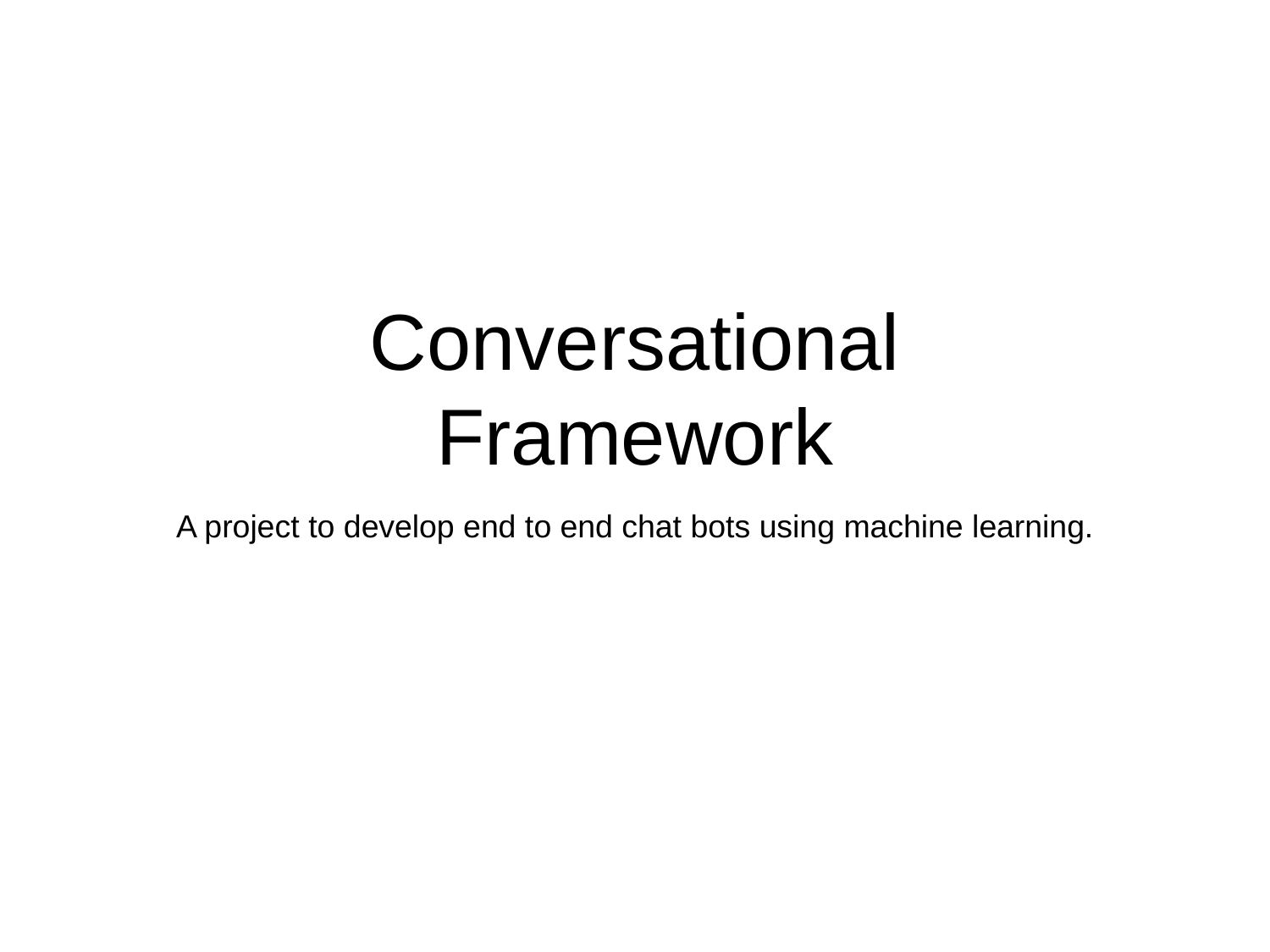

# Conversational Framework
A project to develop end to end chat bots using machine learning.